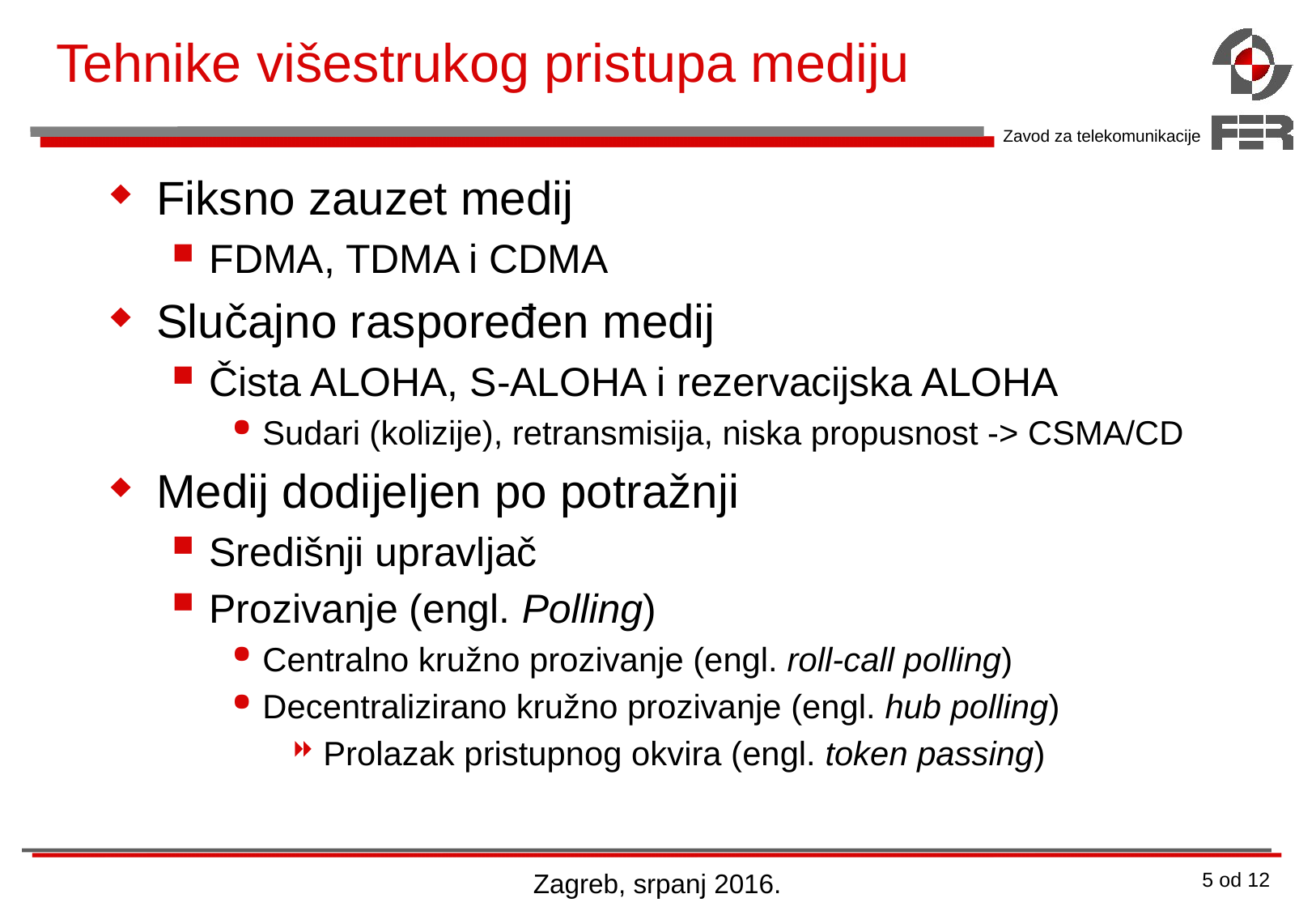

# Tehnike višestrukog pristupa mediju
Fiksno zauzet medij
FDMA, TDMA i CDMA
Slučajno raspoređen medij
Čista ALOHA, S-ALOHA i rezervacijska ALOHA
Sudari (kolizije), retransmisija, niska propusnost -> CSMA/CD
Medij dodijeljen po potražnji
Središnji upravljač
Prozivanje (engl. Polling)
Centralno kružno prozivanje (engl. roll-call polling)
Decentralizirano kružno prozivanje (engl. hub polling)
Prolazak pristupnog okvira (engl. token passing)

Zagreb, srpanj 2016.
5 od 12